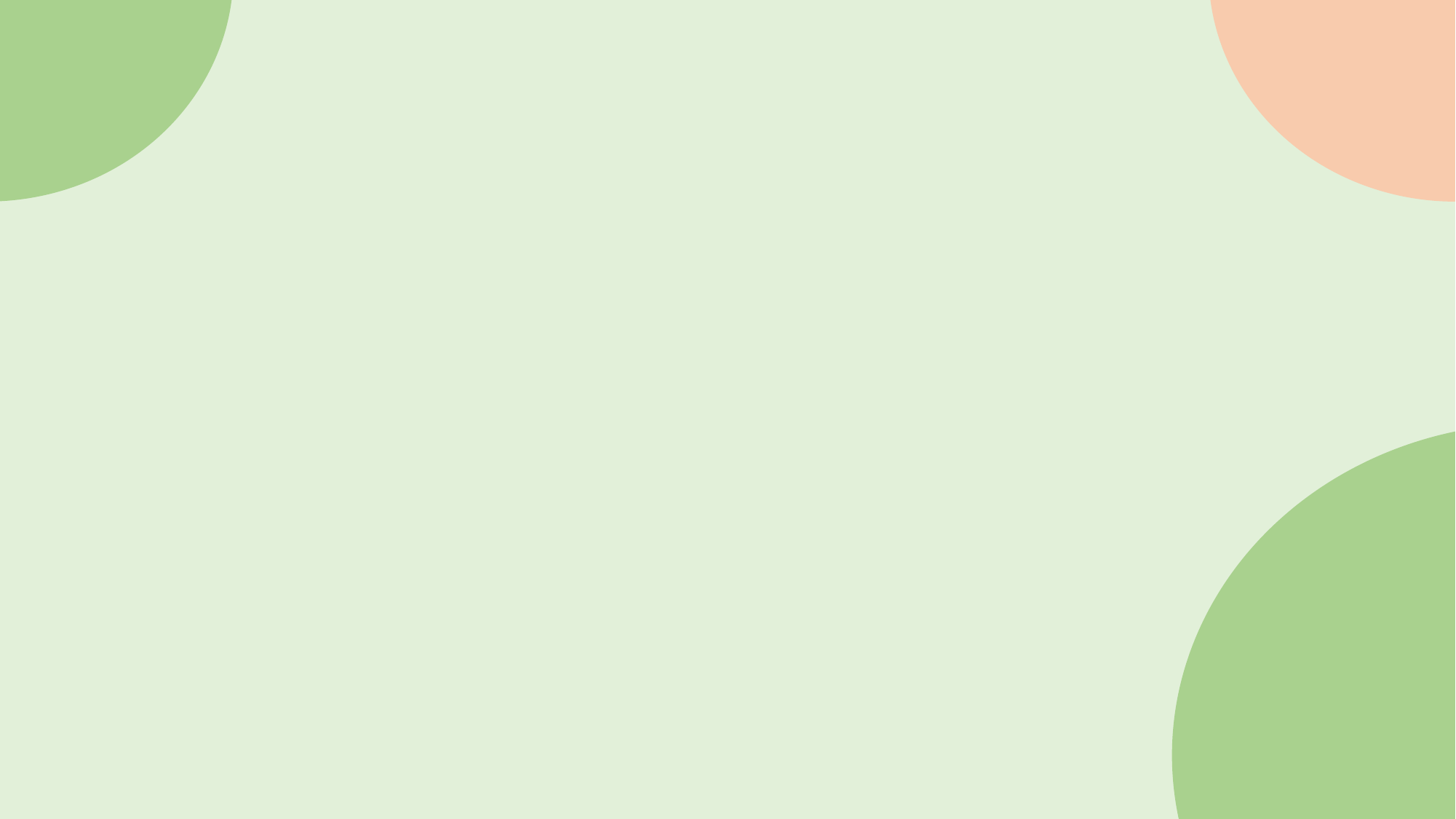

COMPLETED SEARCH - BRUTE FORCE LÀ GÌ ?

ĐẶC ĐIỂM BÀI TOÁN

DẠNG THUẬT TOÁN PHỔ QUÁT

ƯU ĐIỂM - NHƯỢC ĐIỂM

BÀI TẬP